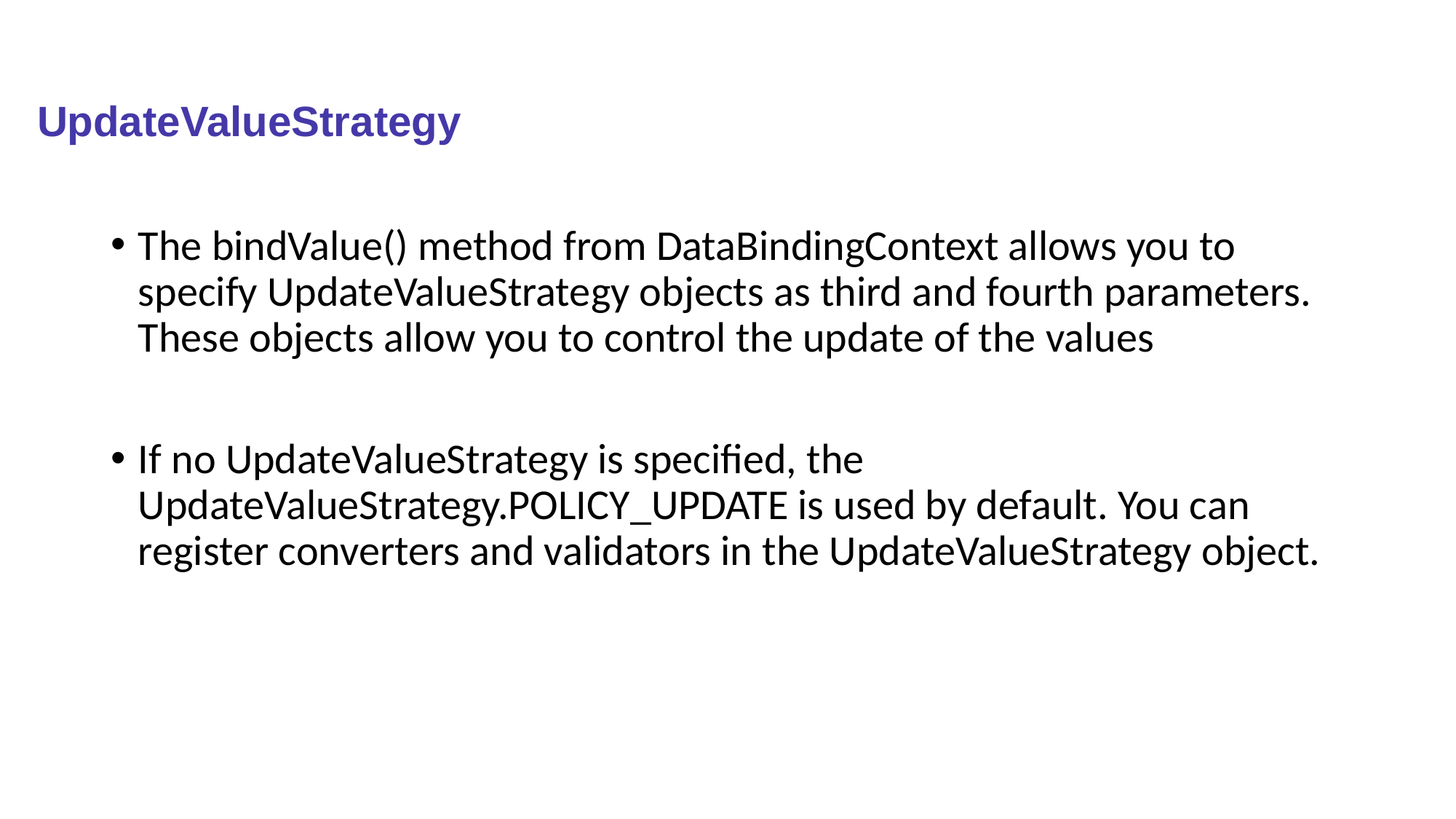

# UpdateValueStrategy
The bindValue() method from DataBindingContext allows you to specify UpdateValueStrategy objects as third and fourth parameters. These objects allow you to control the update of the values

If no UpdateValueStrategy is specified, the UpdateValueStrategy.POLICY_UPDATE is used by default. You can register converters and validators in the UpdateValueStrategy object.